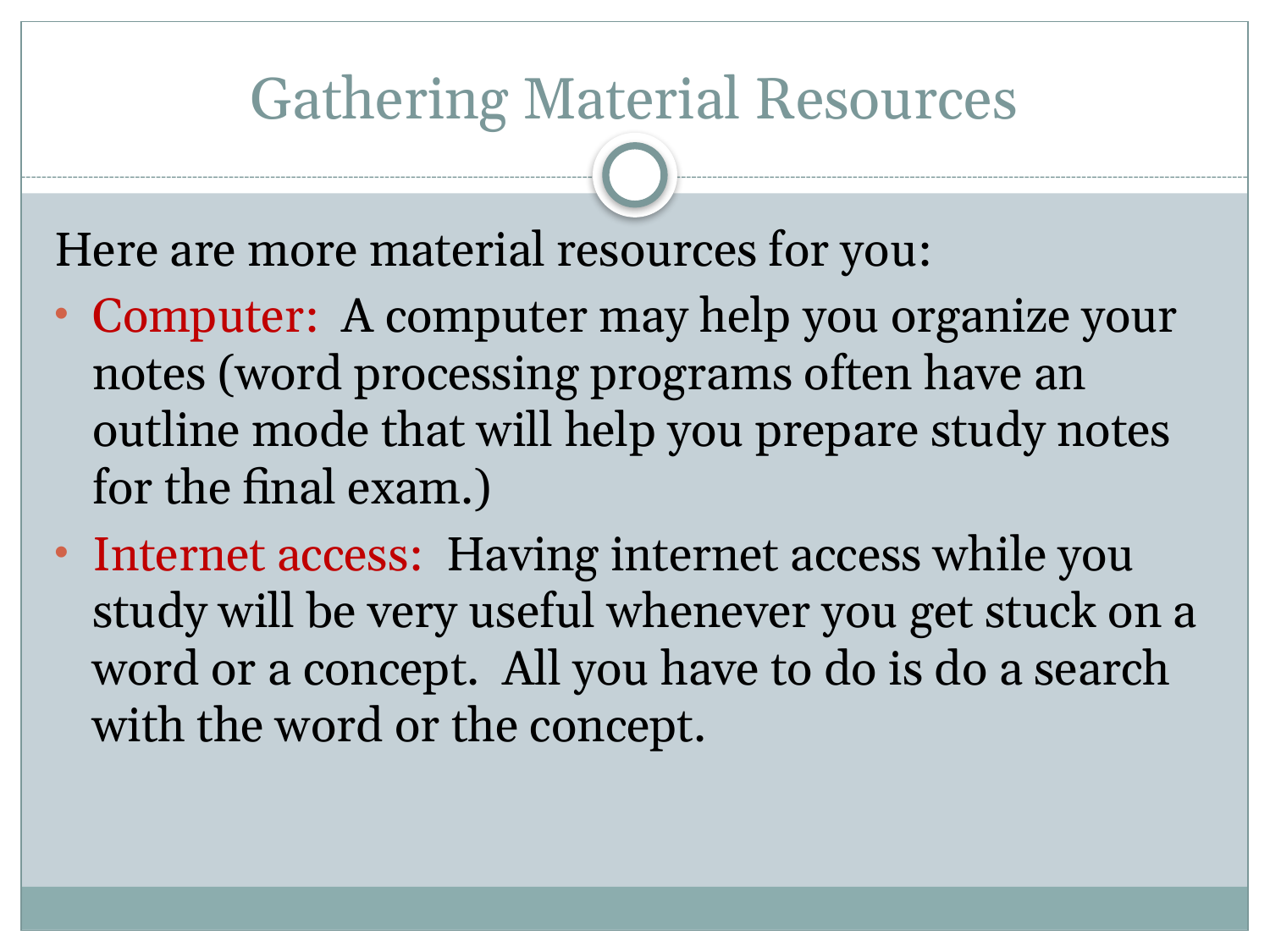

# Gathering Material Resources
Here are more material resources for you:
Computer:  A computer may help you organize your notes (word processing programs often have an outline mode that will help you prepare study notes for the final exam.)
Internet access:  Having internet access while you study will be very useful whenever you get stuck on a word or a concept.  All you have to do is do a search with the word or the concept.